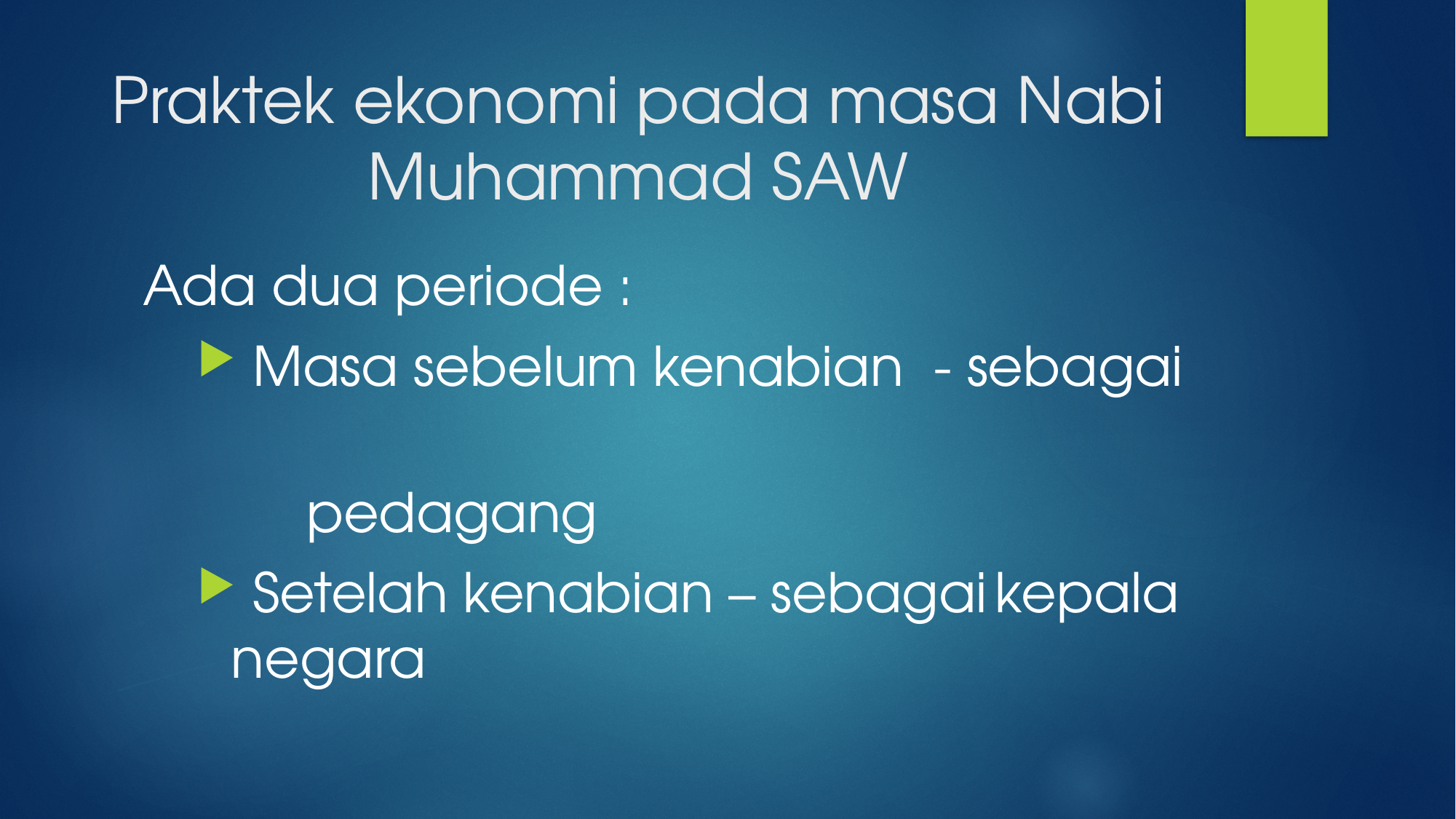

# Praktek ekonomi pada masa Nabi Muhammad SAW
Ada dua periode :
 Masa sebelum kenabian  - sebagai
	pedagang
 Setelah kenabian – sebagai	kepala negara